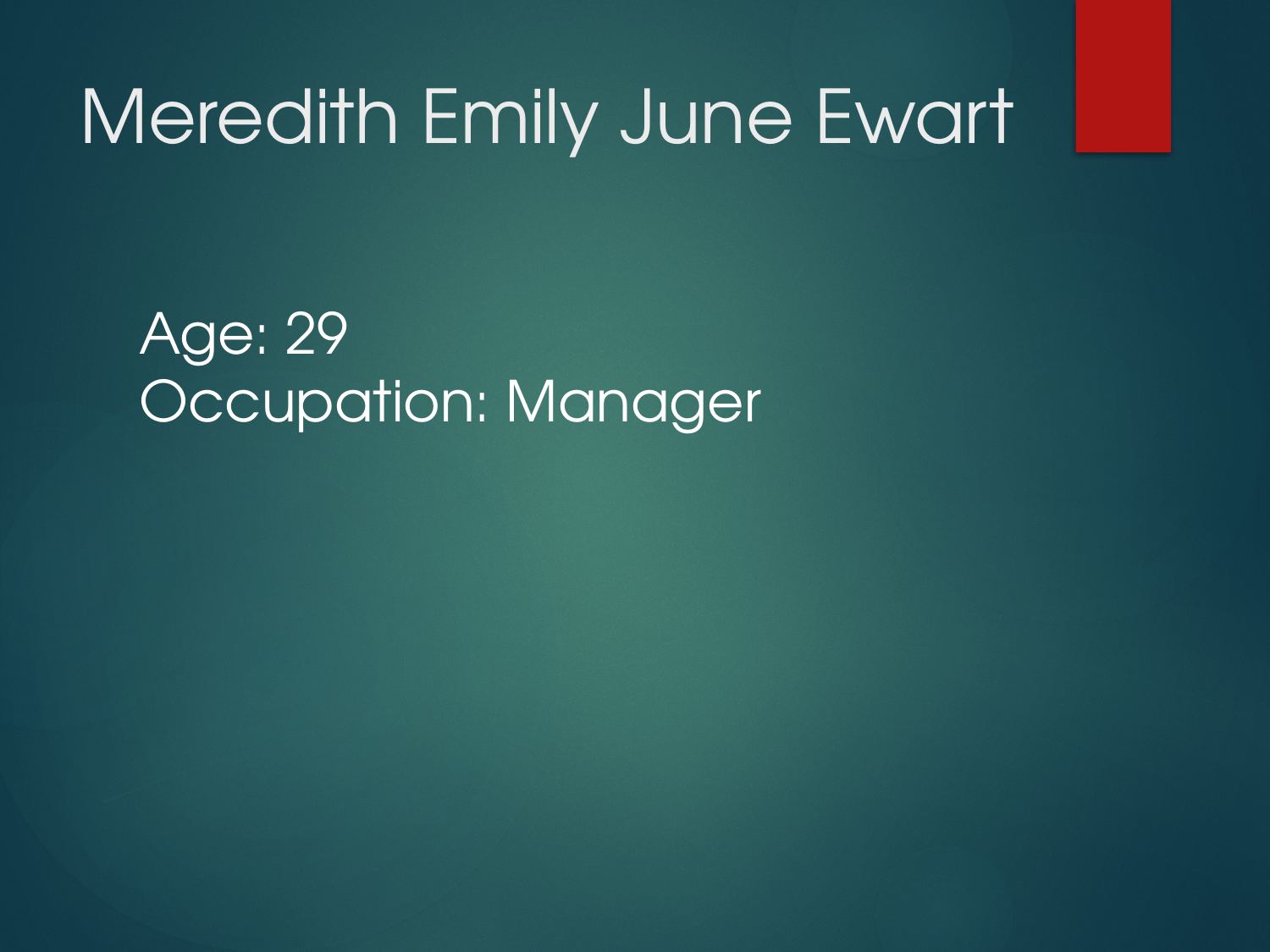

# Meredith Emily June Ewart

Age: 29
Occupation: Manager